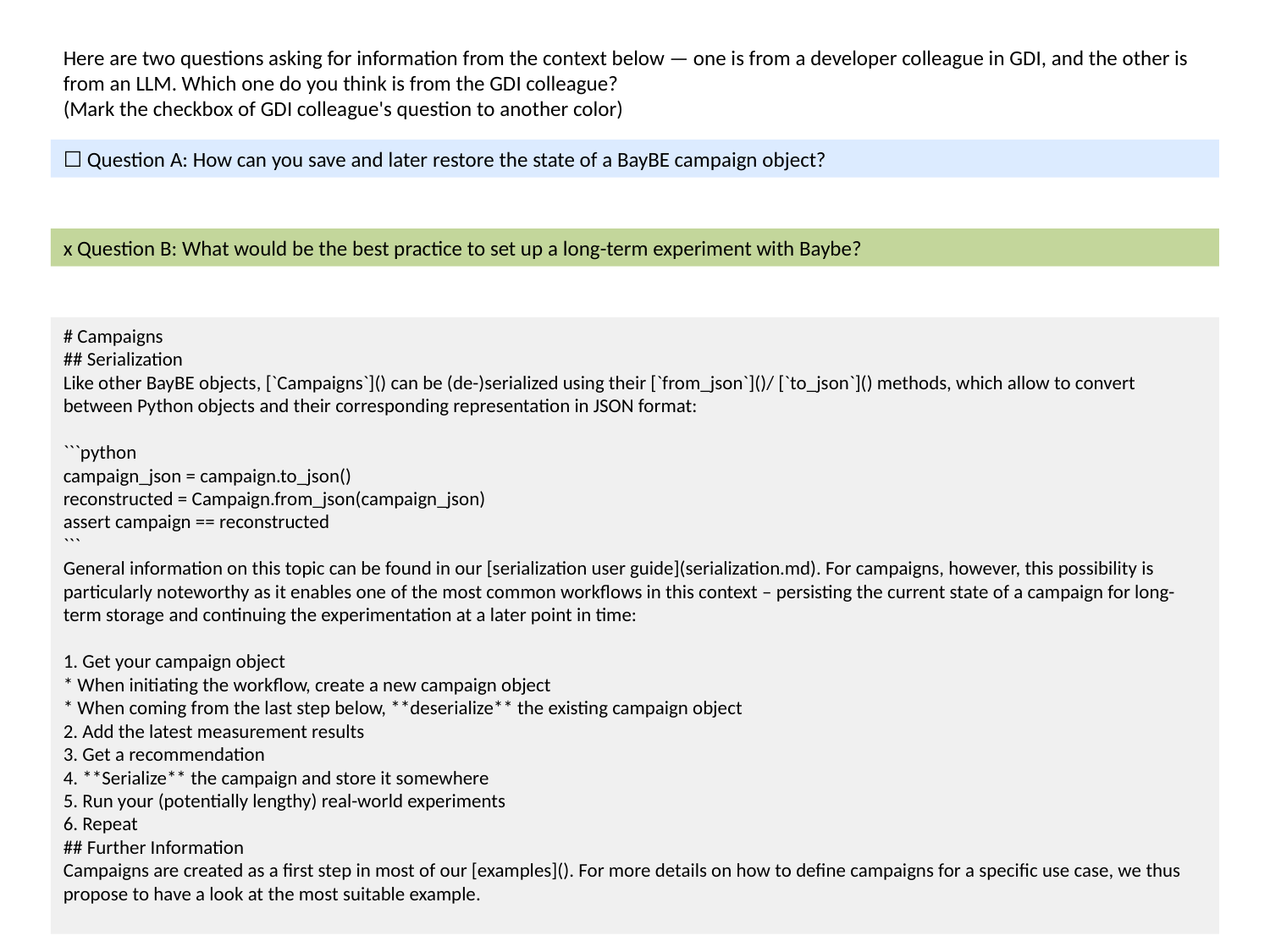

Here are two questions asking for information from the context below — one is from a developer colleague in GDI, and the other is from an LLM. Which one do you think is from the GDI colleague?
(Mark the checkbox of GDI colleague's question to another color)
☐ Question A: How can you save and later restore the state of a BayBE campaign object?
x Question B: What would be the best practice to set up a long-term experiment with Baybe?
# Campaigns
## Serialization
Like other BayBE objects, [`Campaigns`]() can be (de-)serialized using their [`from_json`]()/ [`to_json`]() methods, which allow to convert between Python objects and their corresponding representation in JSON format:

```python
campaign_json = campaign.to_json()
reconstructed = Campaign.from_json(campaign_json)
assert campaign == reconstructed
```
General information on this topic can be found in our [serialization user guide](serialization.md). For campaigns, however, this possibility is particularly noteworthy as it enables one of the most common workflows in this context – persisting the current state of a campaign for long-term storage and continuing the experimentation at a later point in time:

1. Get your campaign object
* When initiating the workflow, create a new campaign object
* When coming from the last step below, **deserialize** the existing campaign object
2. Add the latest measurement results
3. Get a recommendation
4. **Serialize** the campaign and store it somewhere
5. Run your (potentially lengthy) real-world experiments
6. Repeat
## Further Information
Campaigns are created as a first step in most of our [examples](). For more details on how to define campaigns for a specific use case, we thus propose to have a look at the most suitable example.